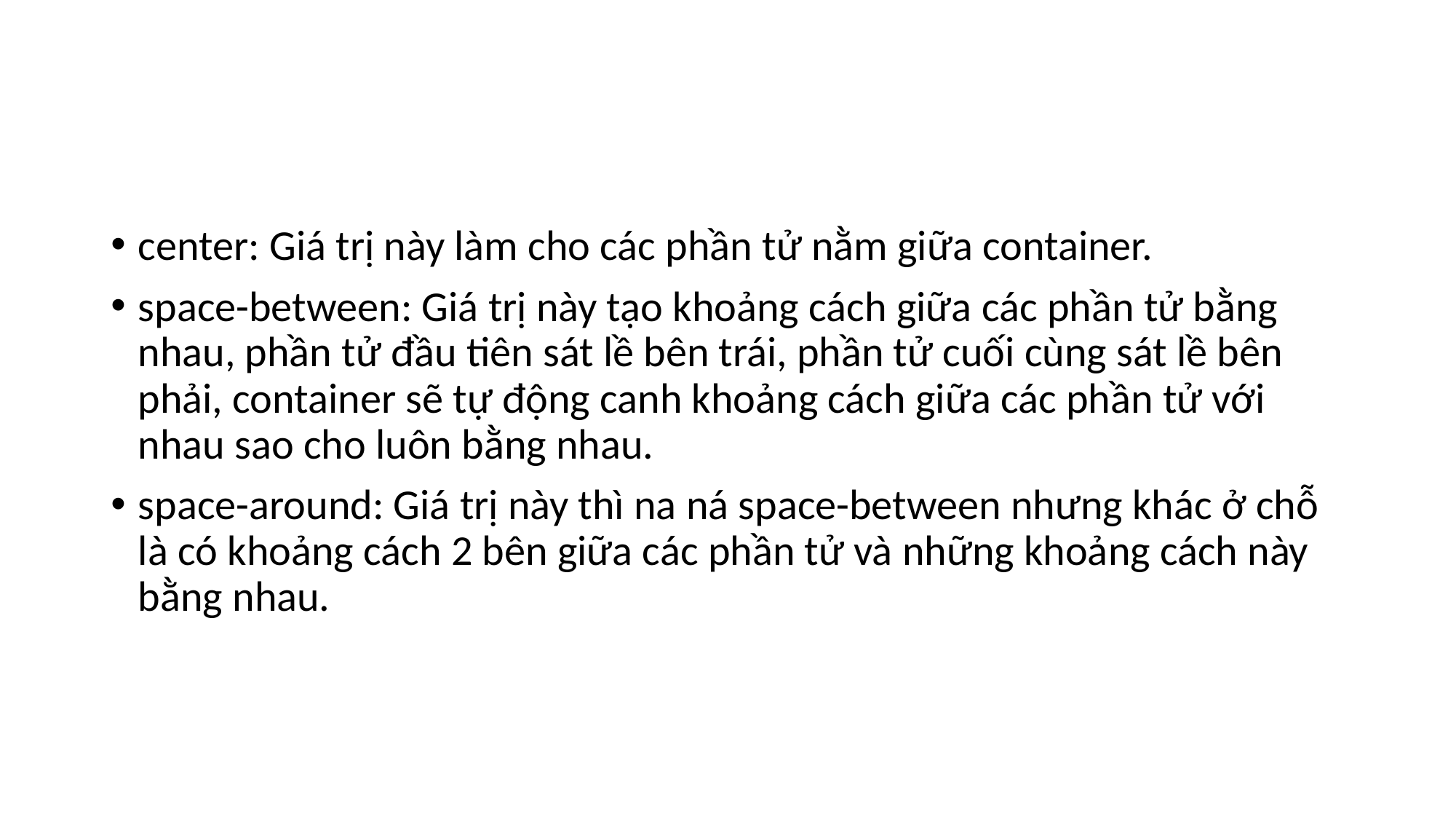

#
center: Giá trị này làm cho các phần tử nằm giữa container.
space-between: Giá trị này tạo khoảng cách giữa các phần tử bằng nhau, phần tử đầu tiên sát lề bên trái, phần tử cuối cùng sát lề bên phải, container sẽ tự động canh khoảng cách giữa các phần tử với nhau sao cho luôn bằng nhau.
space-around: Giá trị này thì na ná space-between nhưng khác ở chỗ là có khoảng cách 2 bên giữa các phần tử và những khoảng cách này bằng nhau.